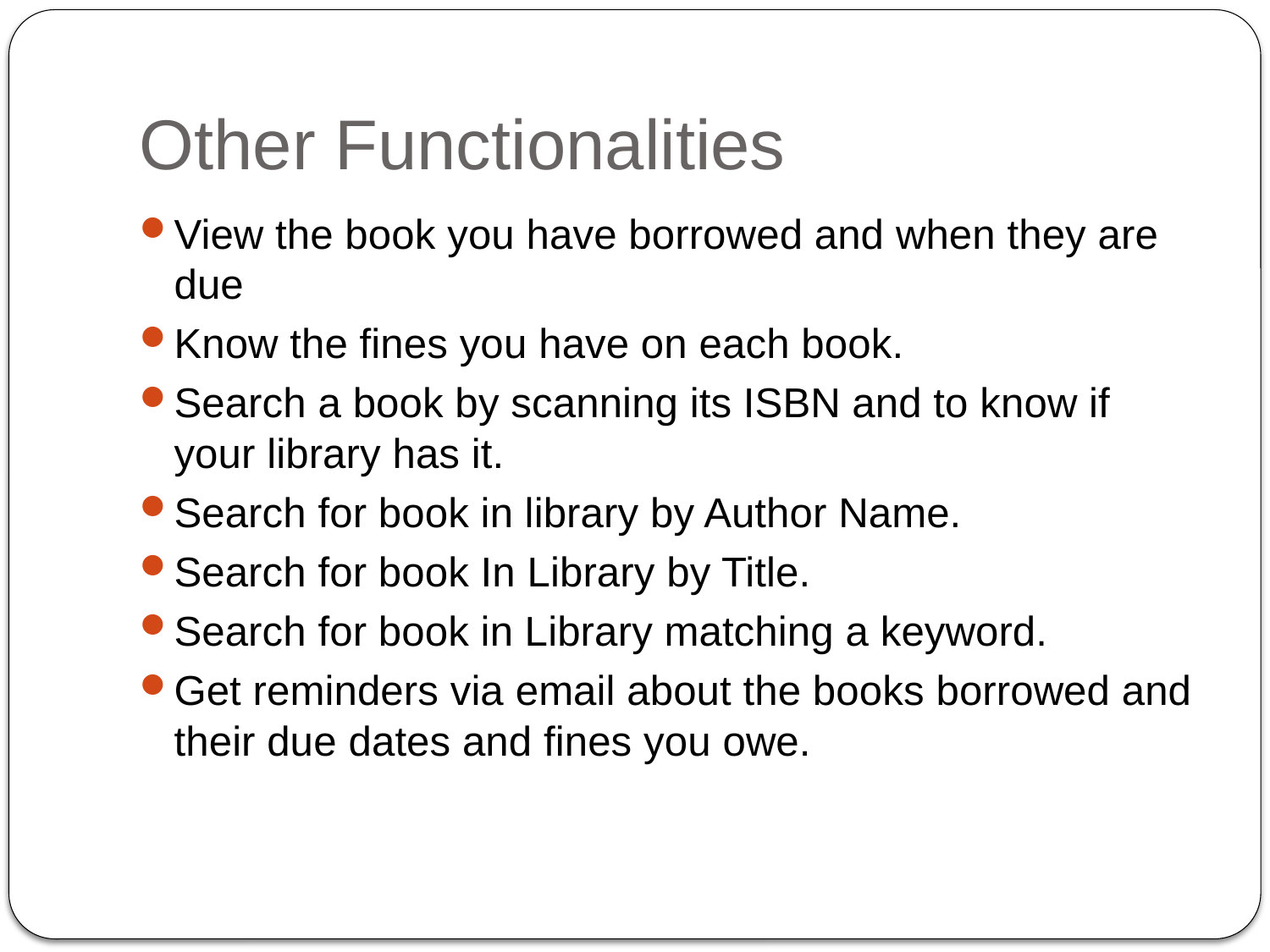

# Other Functionalities
View the book you have borrowed and when they are due
Know the fines you have on each book.
Search a book by scanning its ISBN and to know if your library has it.
Search for book in library by Author Name.
Search for book In Library by Title.
Search for book in Library matching a keyword.
Get reminders via email about the books borrowed and their due dates and fines you owe.